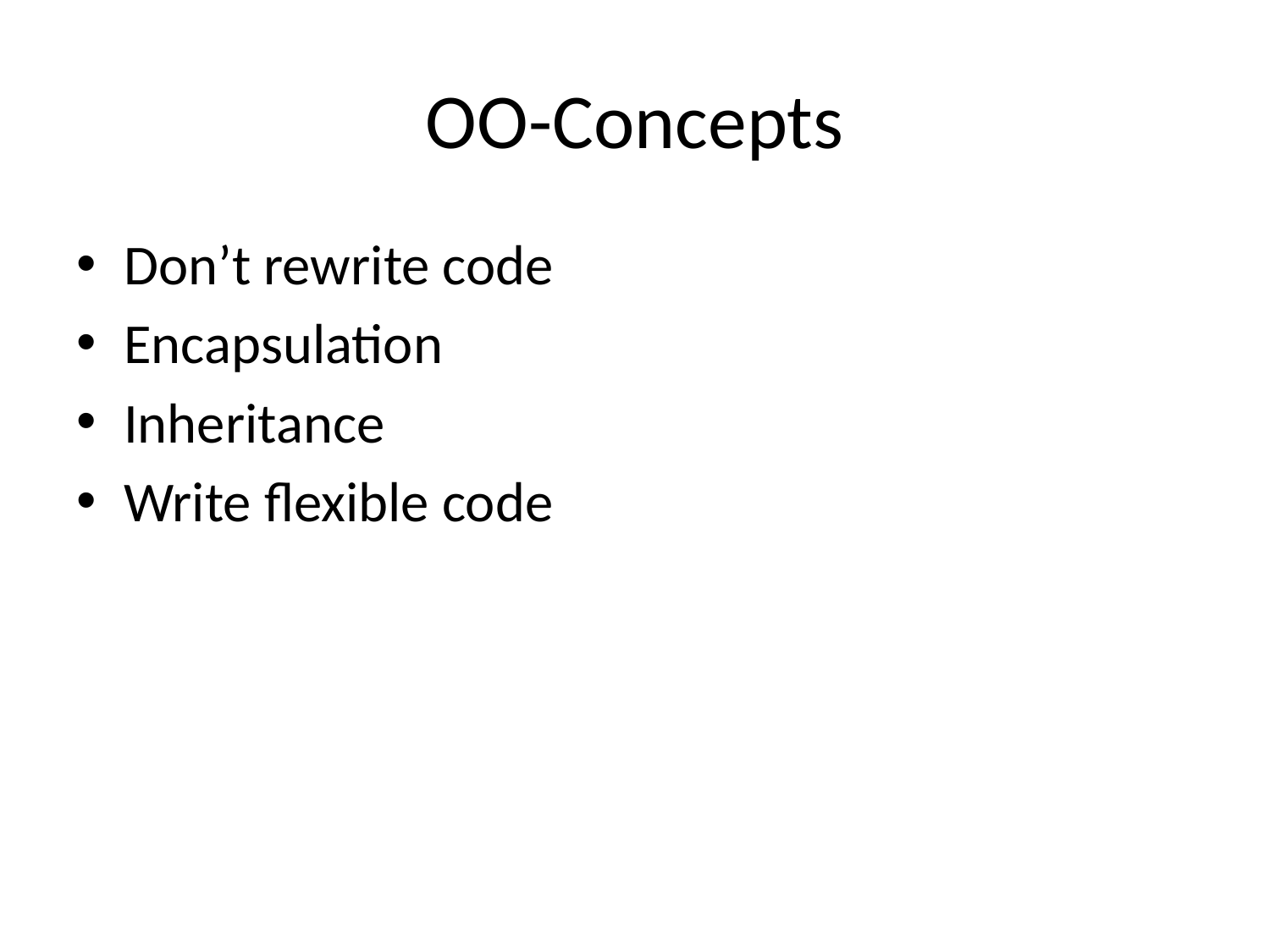

# OO-Concepts
Don’t rewrite code
Encapsulation
Inheritance
Write flexible code